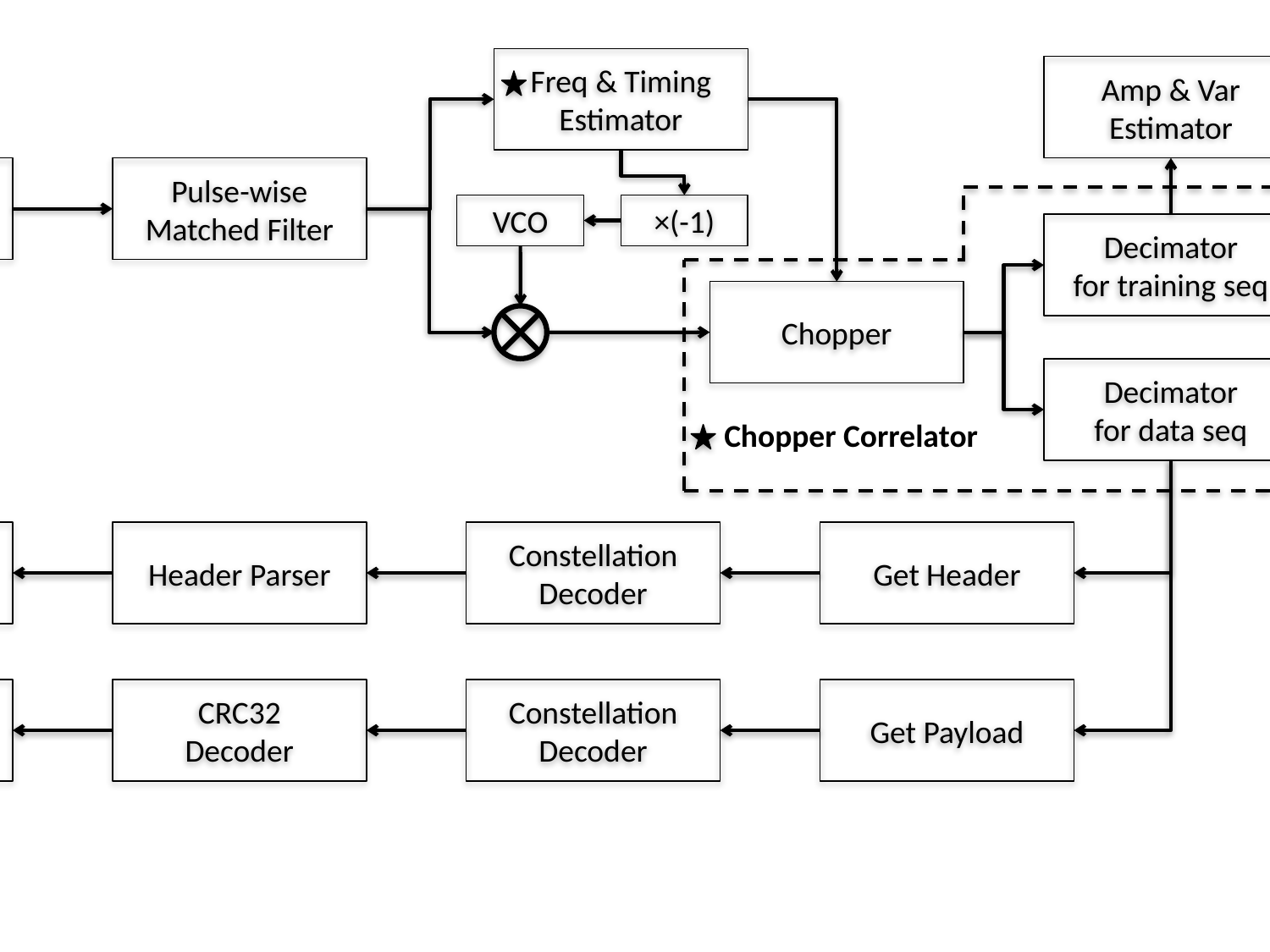

Freq & Timing
Estimator
Amp & Var
Estimator

Input
Pulse-wise
Matched Filter
VCO
×(-1)
Decimator
for training seq
Chopper

Decimator
for data seq
Chopper Correlator

Packet Info
Header Parser
Constellation
Decoder
Get Header
Payload
CRC32
Decoder
Constellation
Decoder
Get Payload